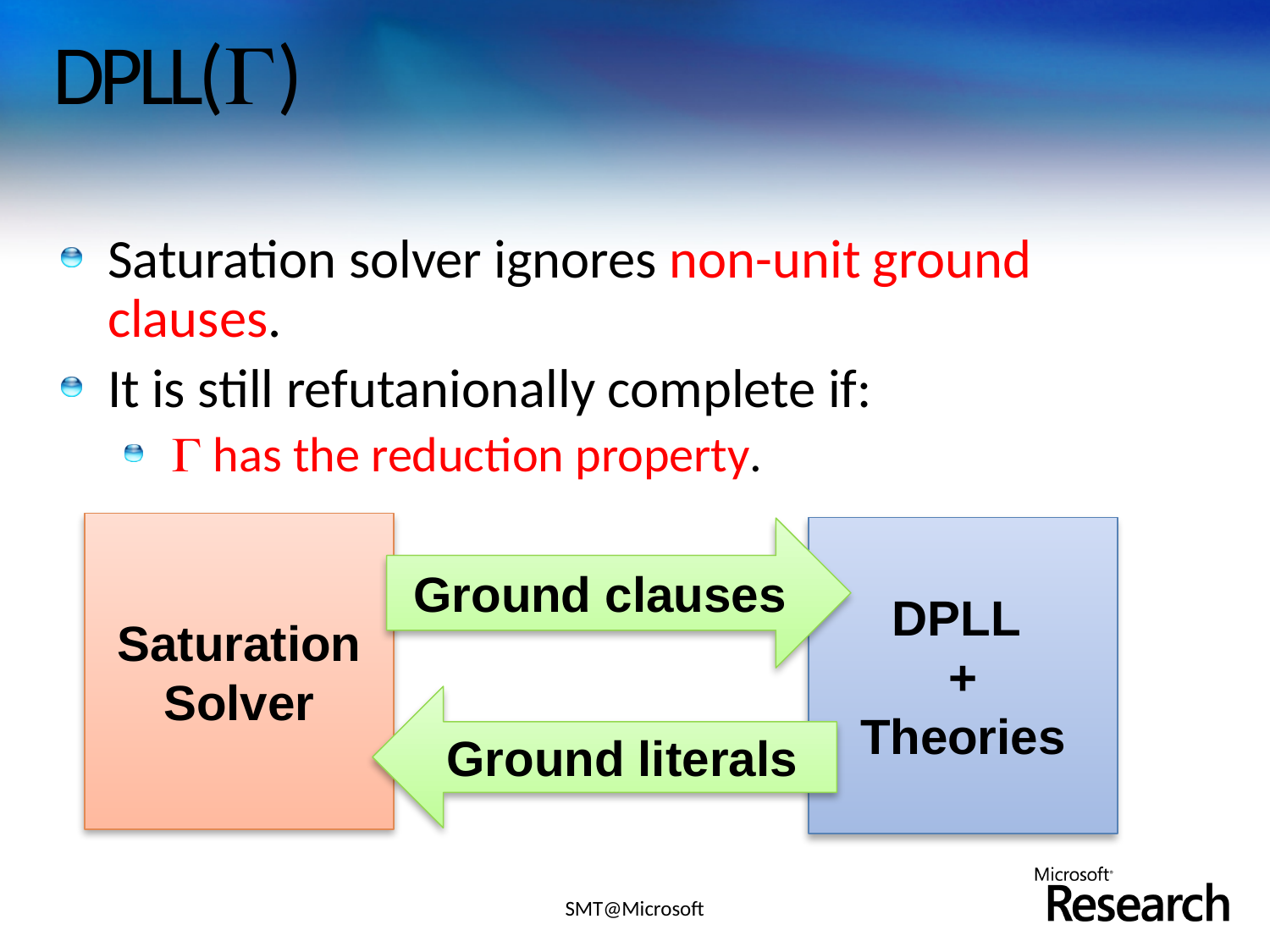

# DPLL(Γ)
Saturation solver ignores non-unit ground clauses.
It is still refutanionally complete if:
Γ has the reduction property.

Saturation
Solver
DPLL
+
Theories
Ground clauses
Ground literals
SMT@Microsoft